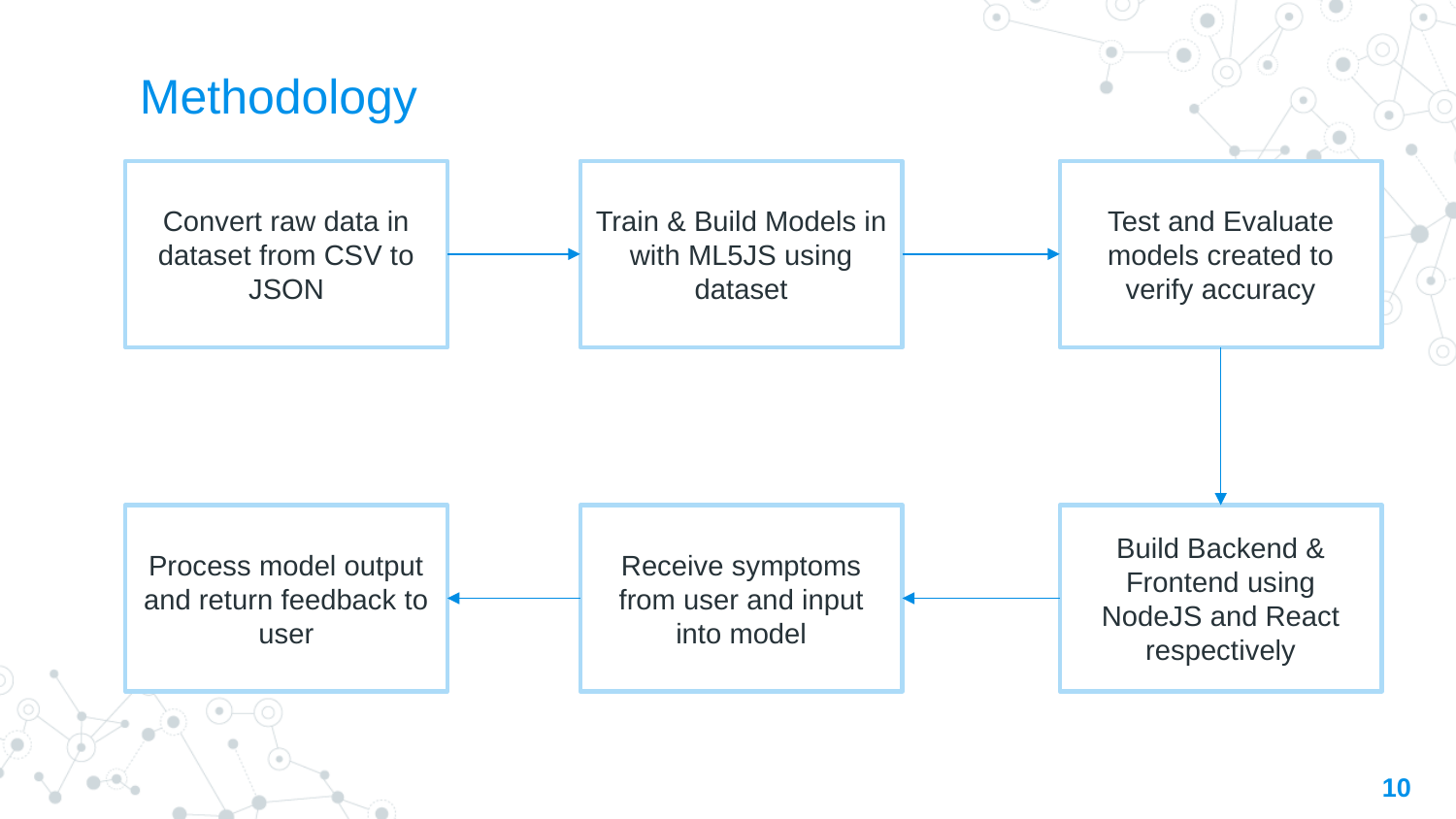

# Methodology
Test and Evaluate models created to verify accuracy
Train & Build Models in with ML5JS using dataset
Convert raw data in dataset from CSV to JSON
Build Backend & Frontend using NodeJS and React respectively
Receive symptoms from user and input into model
Process model output and return feedback to user
10